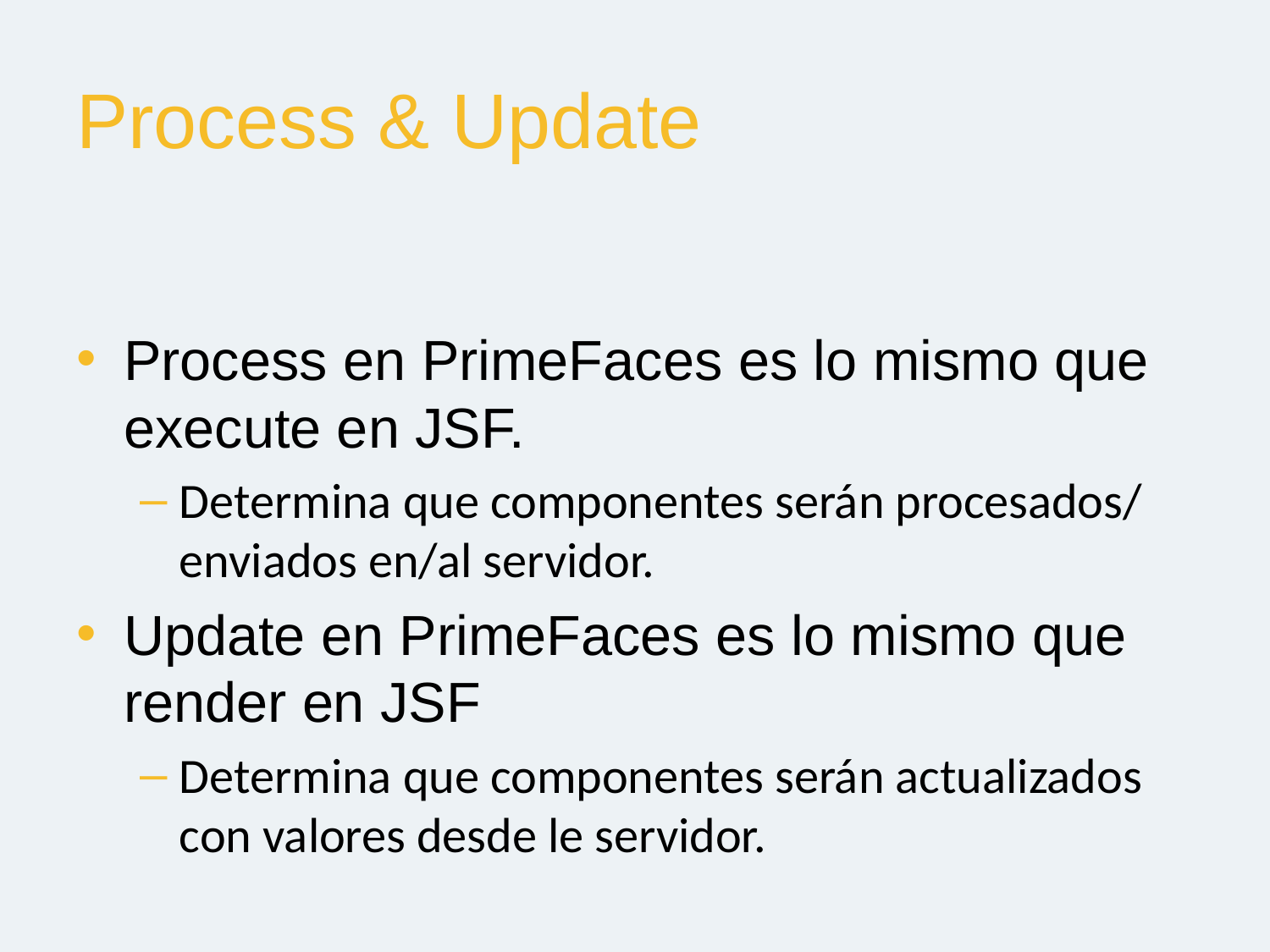

# Process & Update
Process en PrimeFaces es lo mismo que execute en JSF.
Determina que componentes serán procesados/ enviados en/al servidor.
Update en PrimeFaces es lo mismo que render en JSF
Determina que componentes serán actualizados con valores desde le servidor.